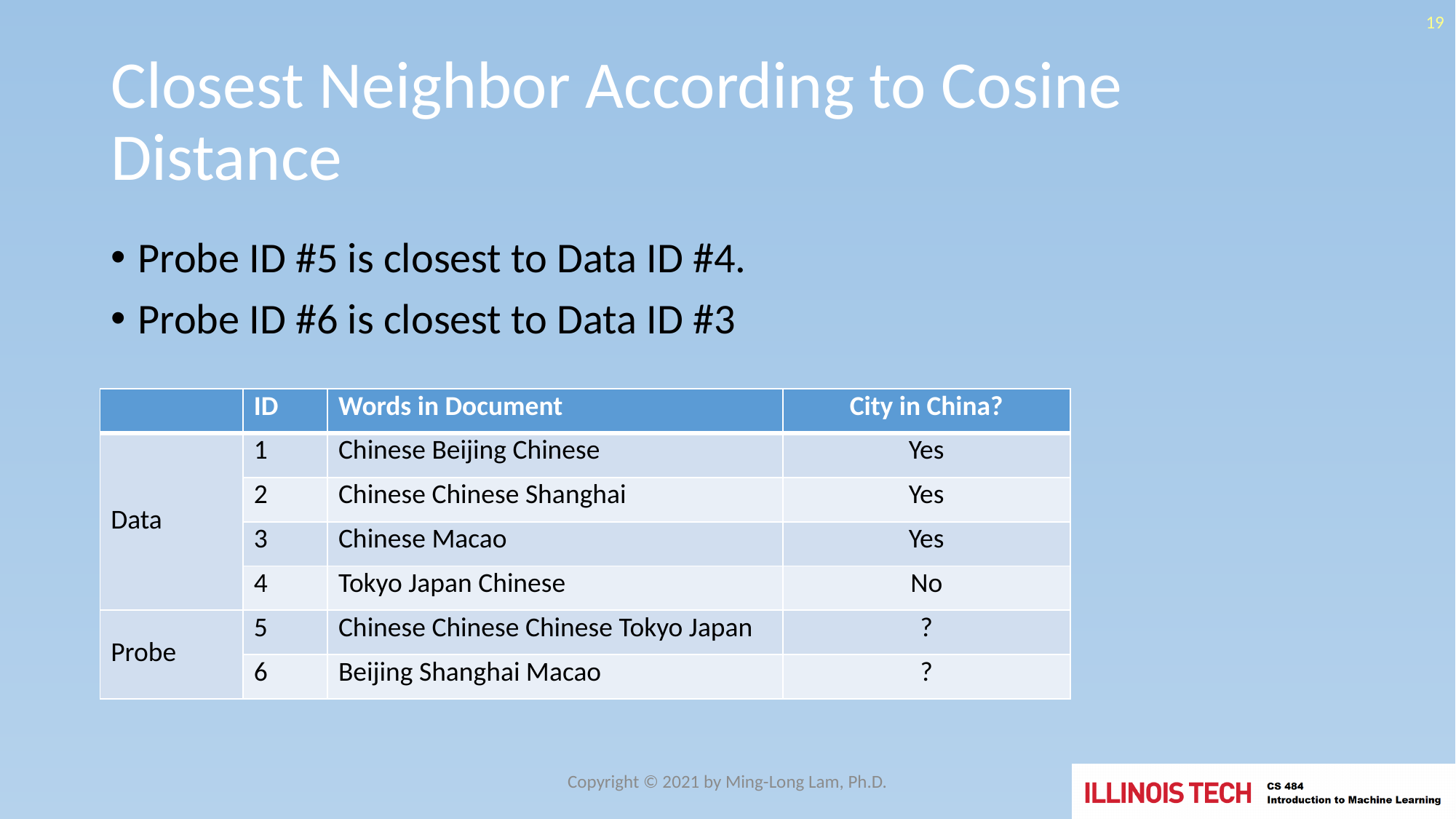

19
# Closest Neighbor According to Cosine Distance
Probe ID #5 is closest to Data ID #4.
Probe ID #6 is closest to Data ID #3

|  | ID | Words in Document | City in China? |
| --- | --- | --- | --- |
| Data | 1 | Chinese Beijing Chinese | Yes |
|  | 2 | Chinese Chinese Shanghai | Yes |
|  | 3 | Chinese Macao | Yes |
|  | 4 | Tokyo Japan Chinese | No |
| Probe | 5 | Chinese Chinese Chinese Tokyo Japan | ? |
|  | 6 | Beijing Shanghai Macao | ? |
Copyright © 2021 by Ming-Long Lam, Ph.D.